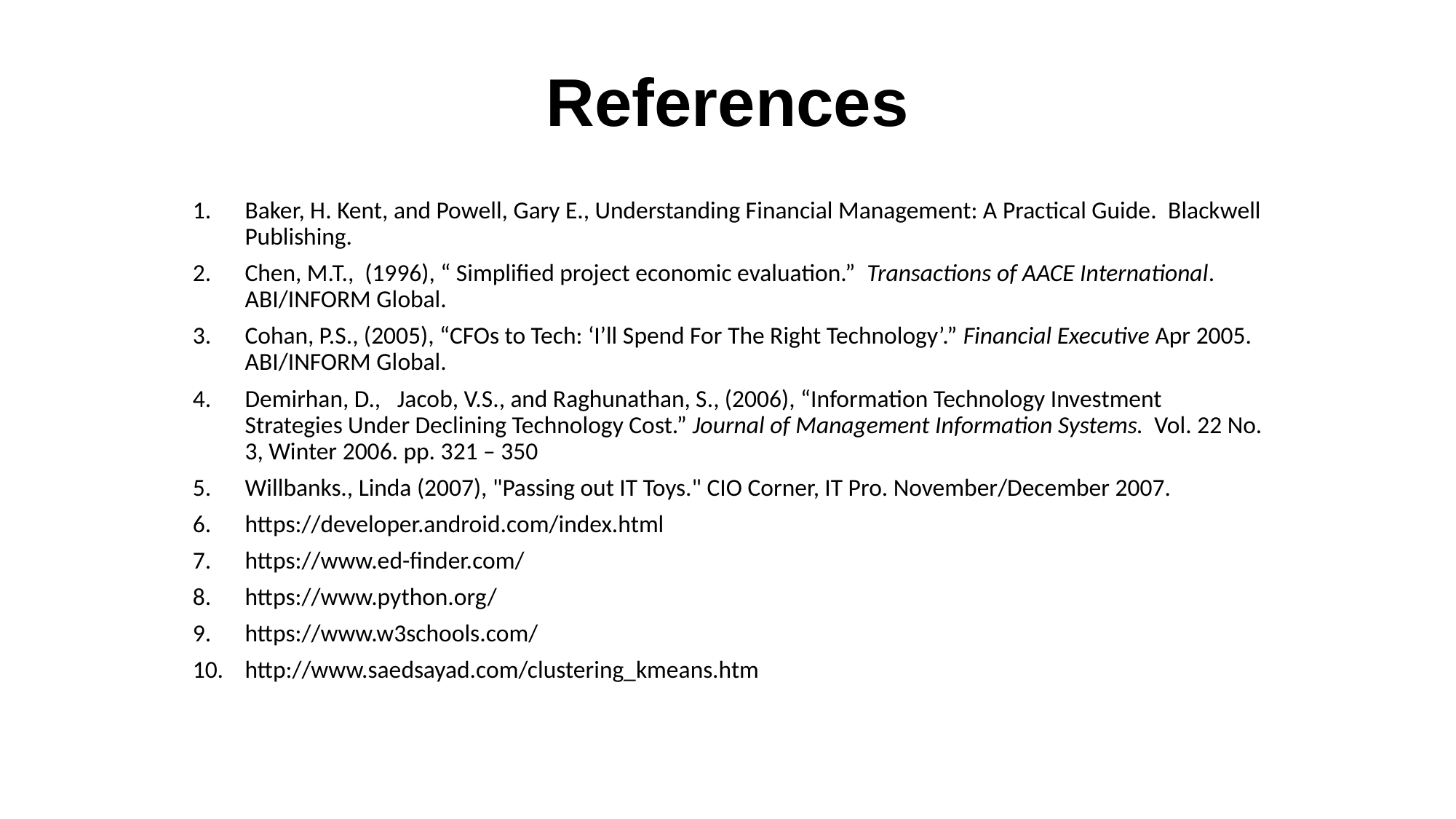

# References
Baker, H. Kent, and Powell, Gary E., Understanding Financial Management: A Practical Guide.  Blackwell Publishing.
Chen, M.T.,  (1996), “ Simplified project economic evaluation.”  Transactions of AACE International. ABI/INFORM Global.
Cohan, P.S., (2005), “CFOs to Tech: ‘I’ll Spend For The Right Technology’.” Financial Executive Apr 2005. ABI/INFORM Global.
Demirhan, D.,   Jacob, V.S., and Raghunathan, S., (2006), “Information Technology Investment Strategies Under Declining Technology Cost.” Journal of Management Information Systems.  Vol. 22 No. 3, Winter 2006. pp. 321 – 350
Willbanks., Linda (2007), "Passing out IT Toys." CIO Corner, IT Pro. November/December 2007.
https://developer.android.com/index.html
https://www.ed-finder.com/
https://www.python.org/
https://www.w3schools.com/
http://www.saedsayad.com/clustering_kmeans.htm